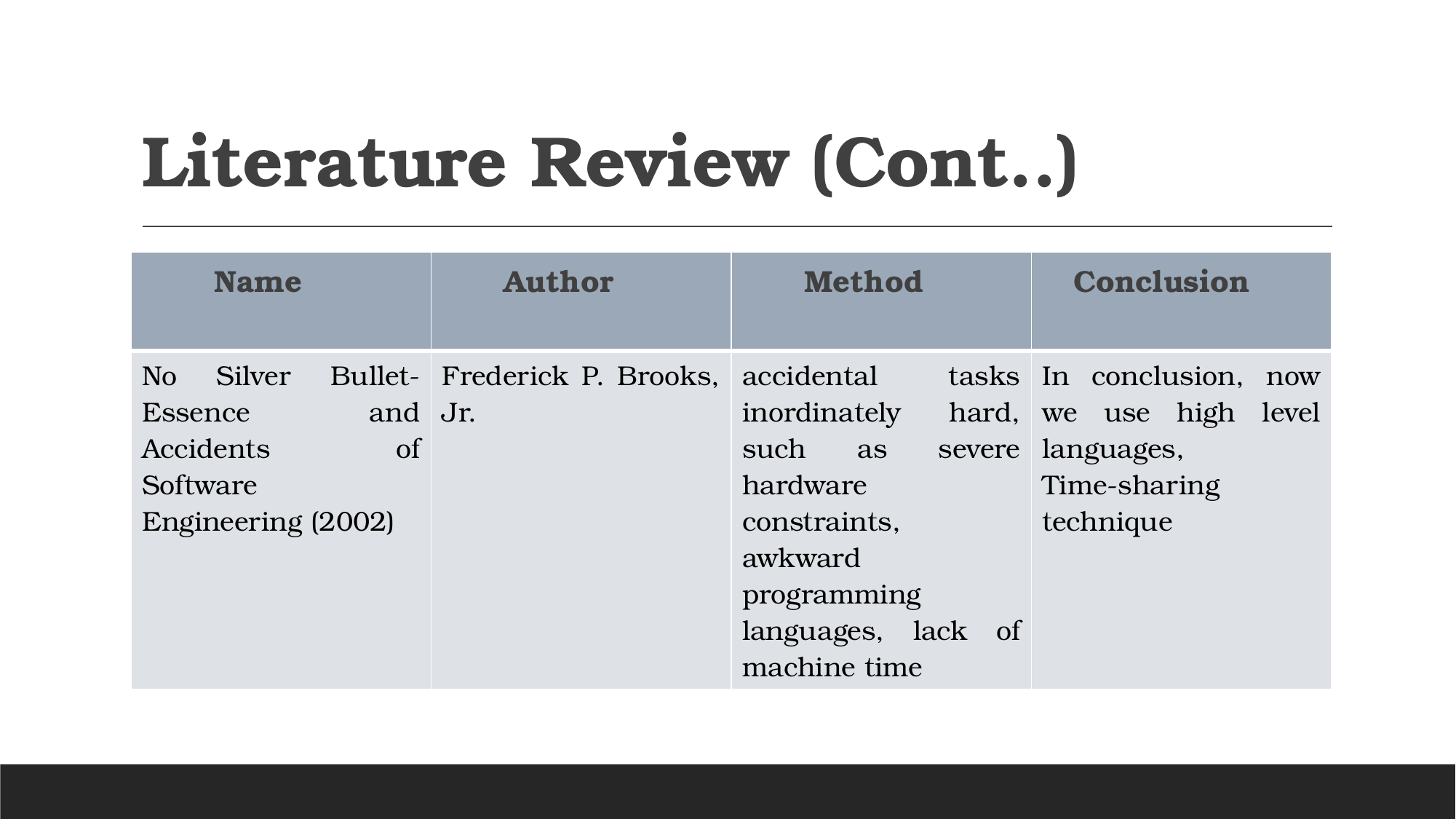

# Literature Review (Cont..)
| Name | Author | Method | Conclusion |
| --- | --- | --- | --- |
| No Silver Bullet-Essence and Accidents of Software Engineering (2002) | Frederick P. Brooks, Jr. | accidental tasks inordinately hard, such as severe hardware constraints, awkward programming languages, lack of machine time | In conclusion, now we use high level languages, Time-sharing technique |